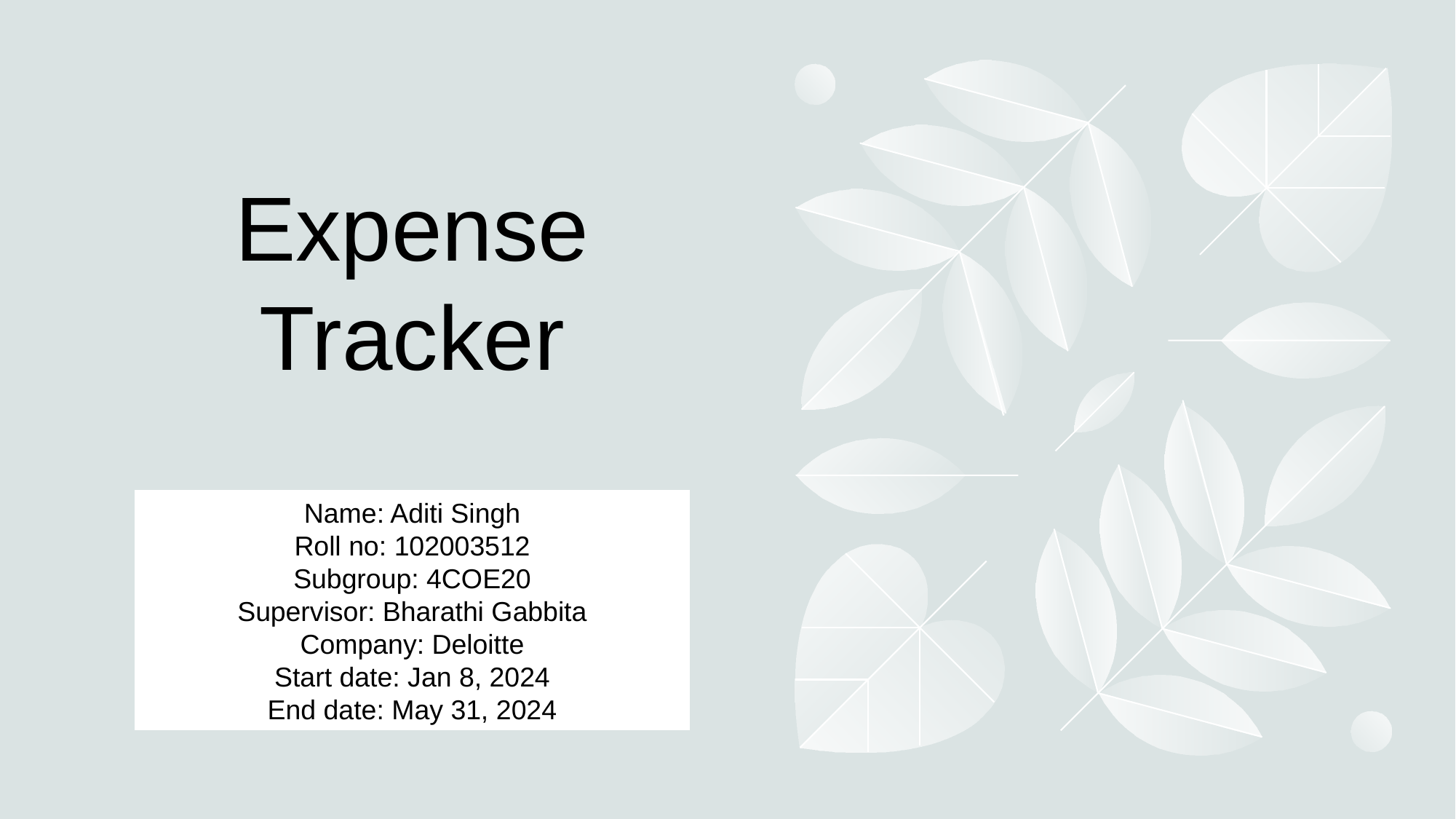

# Expense Tracker
Name: Aditi Singh
Roll no: 102003512
Subgroup: 4COE20
Supervisor: Bharathi Gabbita
Company: Deloitte
Start date: Jan 8, 2024
End date: May 31, 2024